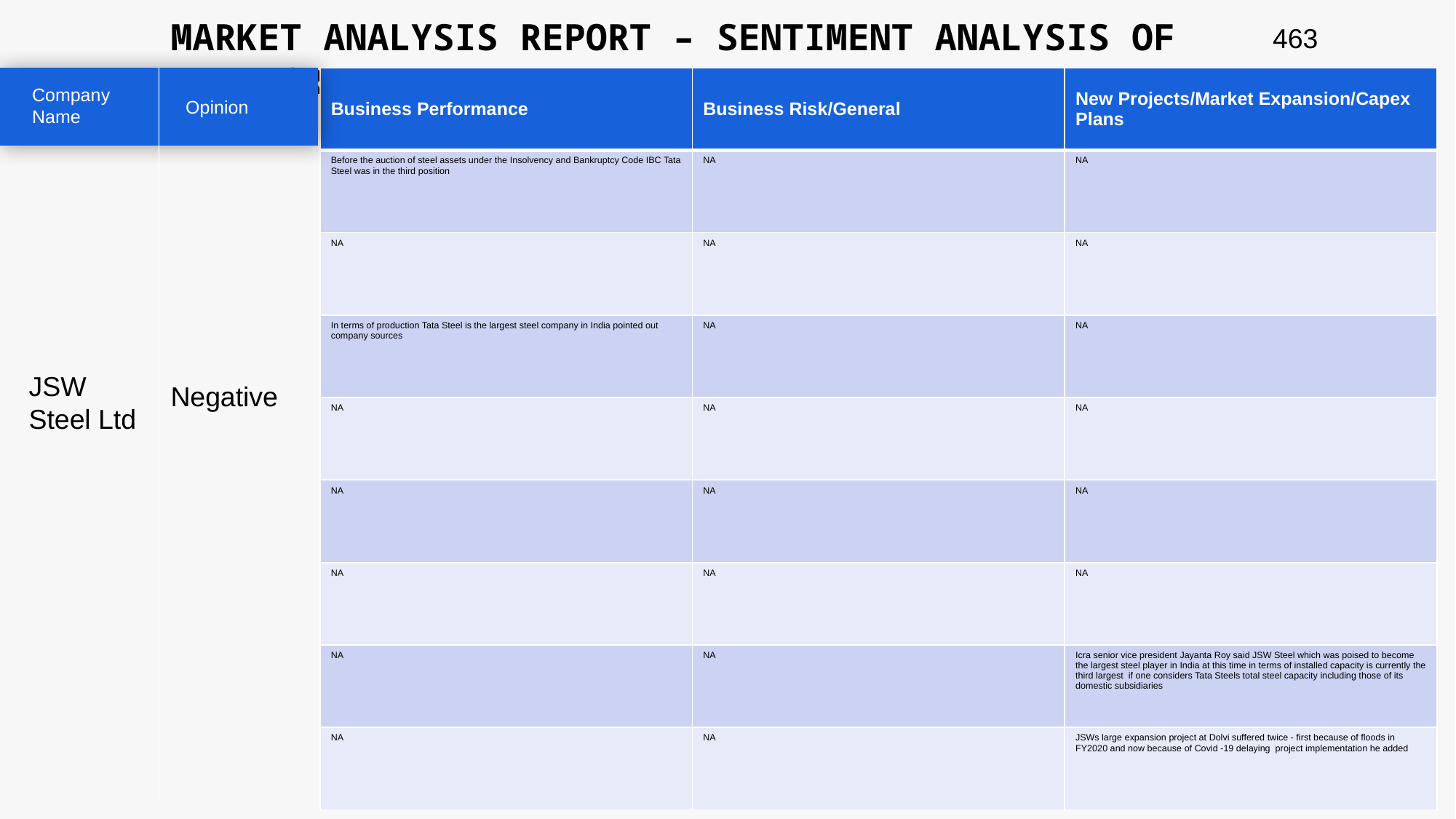

MARKET ANALYSIS REPORT – SENTIMENT ANALYSIS OF PEER GROUP
463

| Business Performance | Business Risk/General | New Projects/Market Expansion/Capex Plans |
| --- | --- | --- |
| Before the auction of steel assets under the Insolvency and Bankruptcy Code IBC Tata Steel was in the third position | NA | NA |
| NA | NA | NA |
| In terms of production Tata Steel is the largest steel company in India pointed out company sources | NA | NA |
| NA | NA | NA |
| NA | NA | NA |
| NA | NA | NA |
| NA | NA | Icra senior vice president Jayanta Roy said JSW Steel which was poised to become the largest steel player in India at this time in terms of installed capacity is currently the third largest if one considers Tata Steels total steel capacity including those of its domestic subsidiaries |
| NA | NA | JSWs large expansion project at Dolvi suffered twice - first because of floods in FY2020 and now because of Covid -19 delaying project implementation he added |
Company Name
Opinion
JSW Steel Ltd
Negative